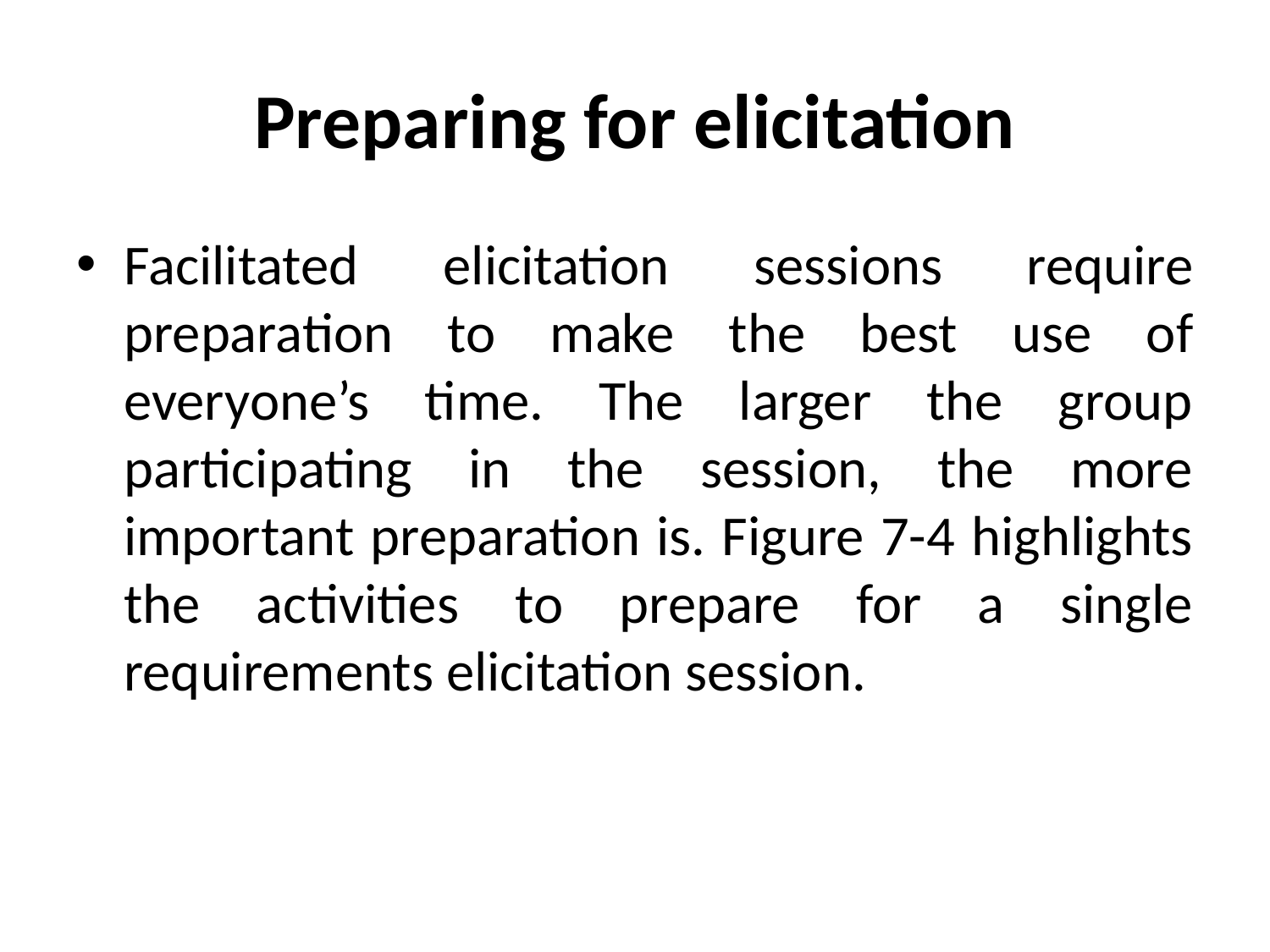

# Preparing for elicitation
Facilitated elicitation sessions require preparation to make the best use of everyone’s time. The larger the group participating in the session, the more important preparation is. Figure 7-4 highlights the activities to prepare for a single requirements elicitation session.